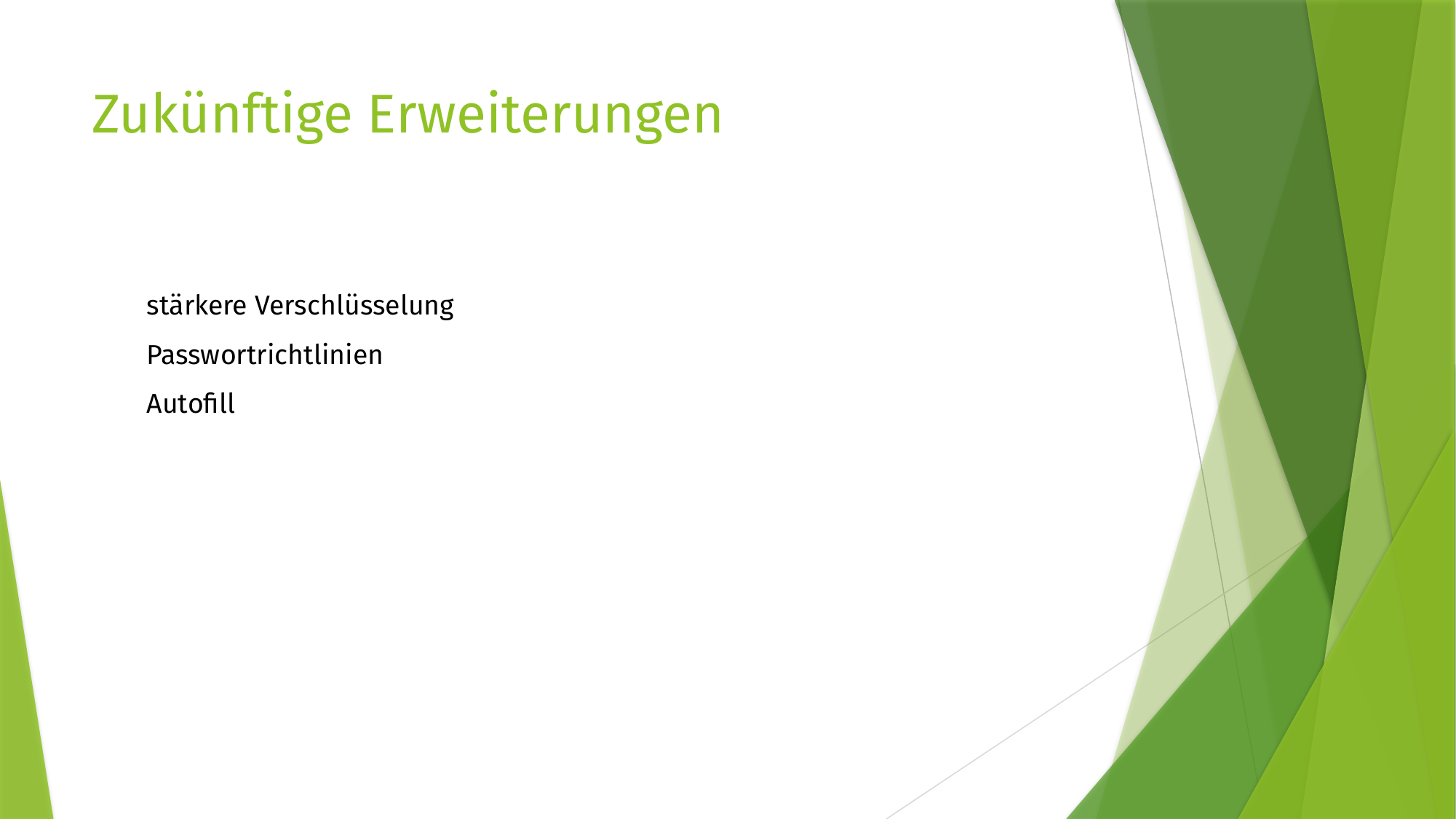

# Zukünftige Erweiterungen
stärkere Verschlüsselung
Passwortrichtlinien
Autofill